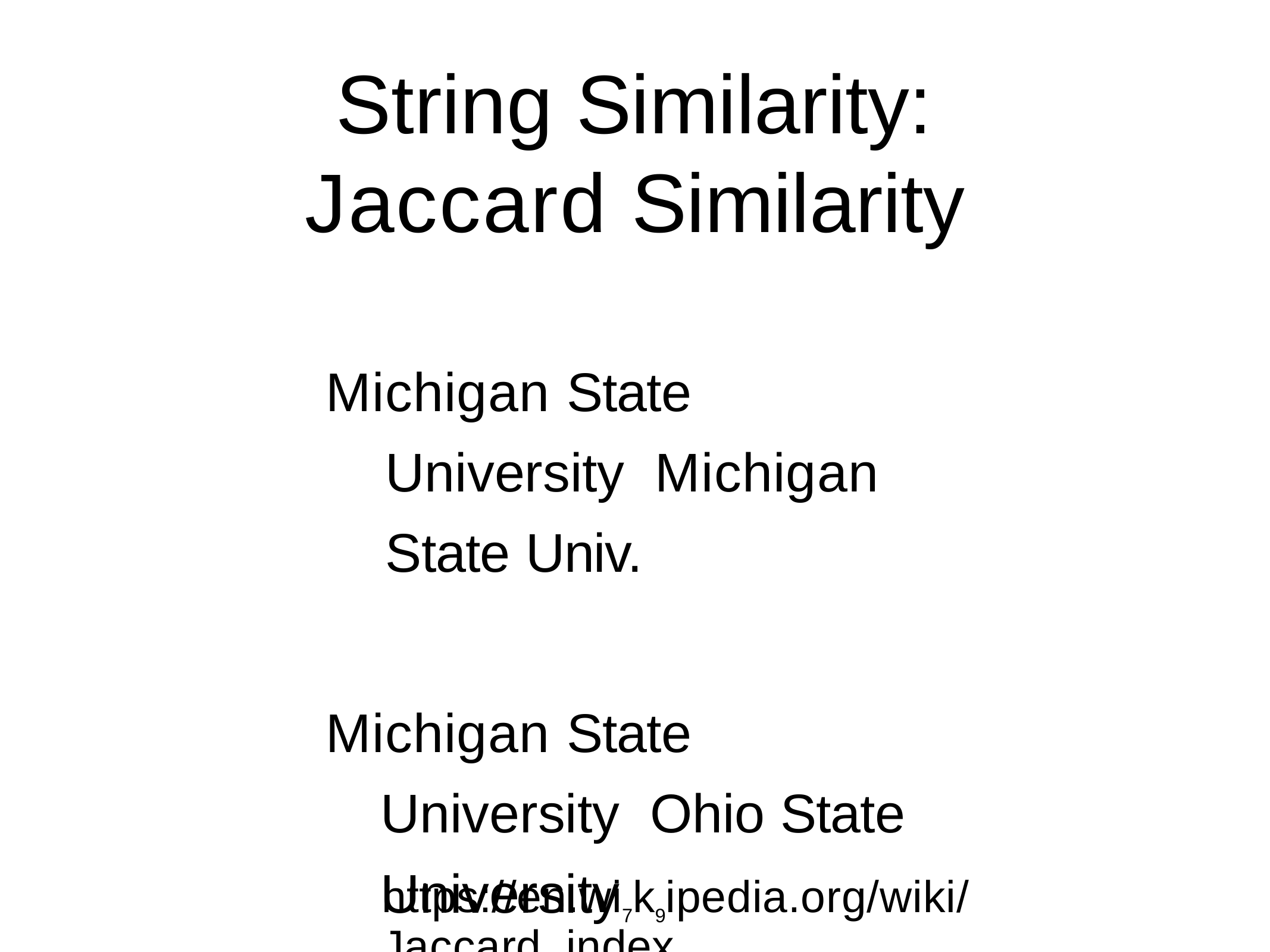

# String Similarity:  Jaccard Similarity
Michigan State University  Michigan State Univ.

Michigan State University  Ohio State University
https://en.wi7k9ipedia.org/wiki/Jaccard_index